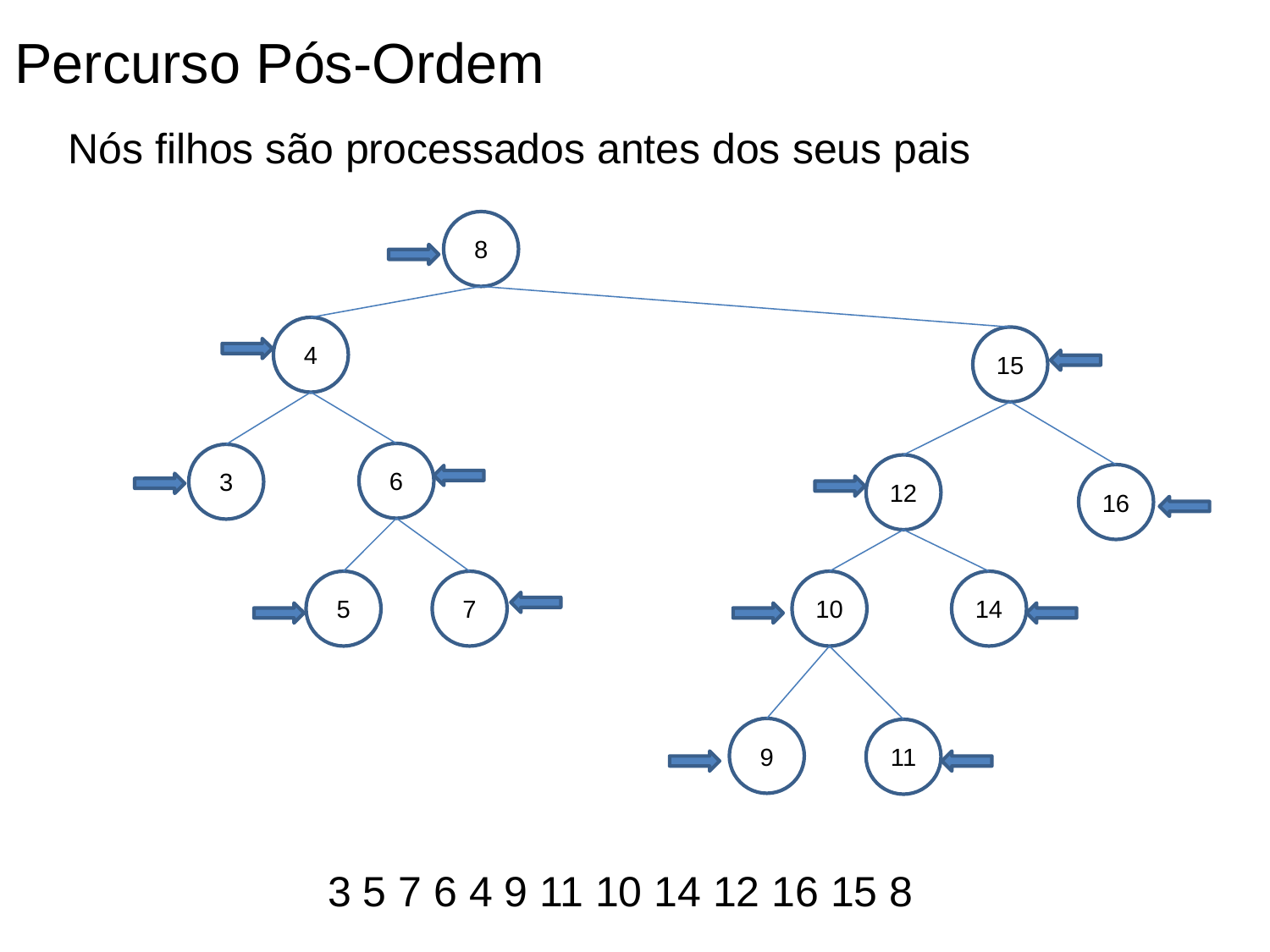

Percurso Pós-Ordem
Nós filhos são processados antes dos seus pais
8
4
15
6
3
12
16
5
7
10
14
9
11

3 5 7 6 4 9 11 10 14 12 16 15 8